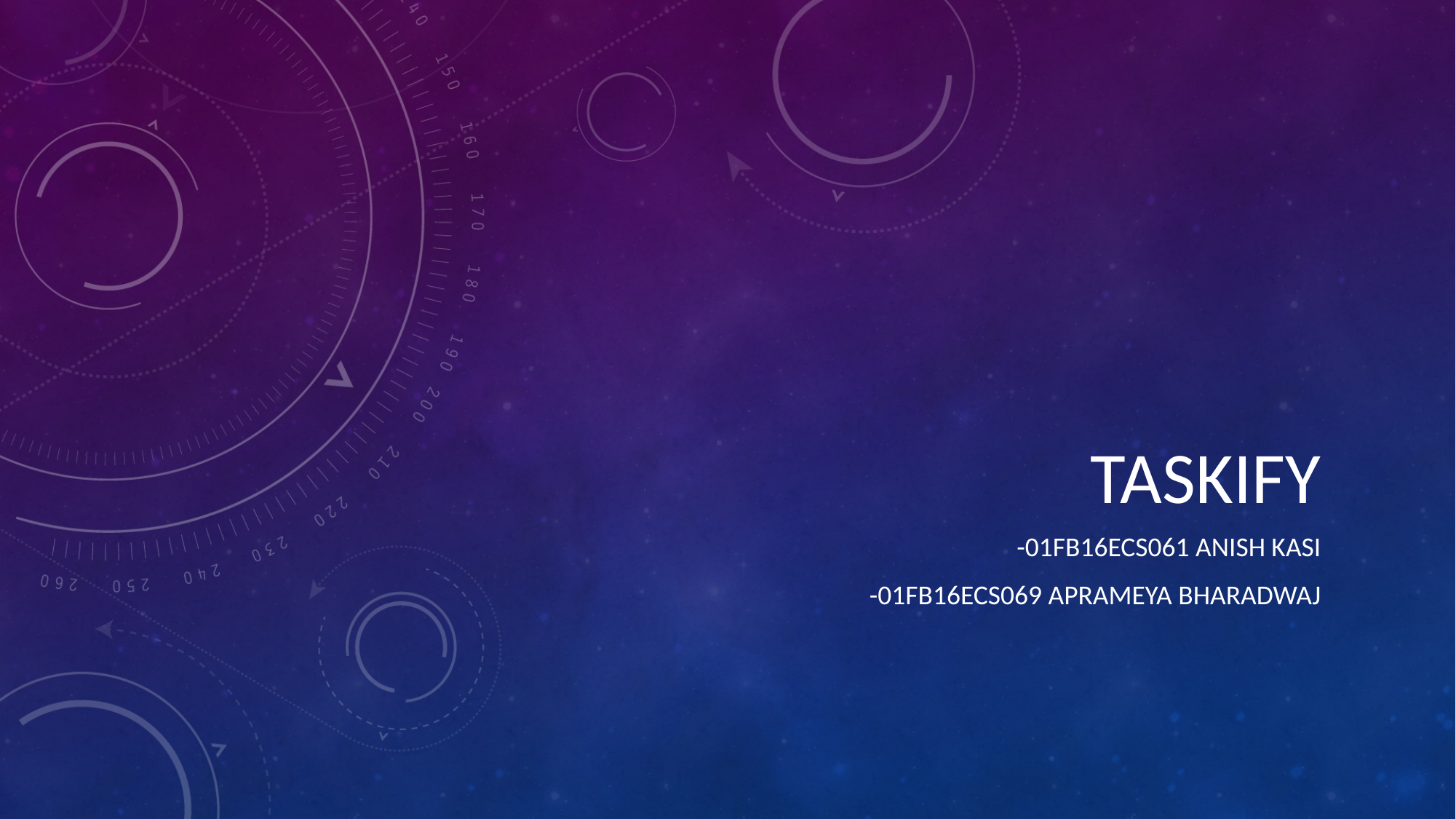

# Taskify
-01fb16ecs061 anish kasi
-01fb16ecs069 Aprameya Bharadwaj